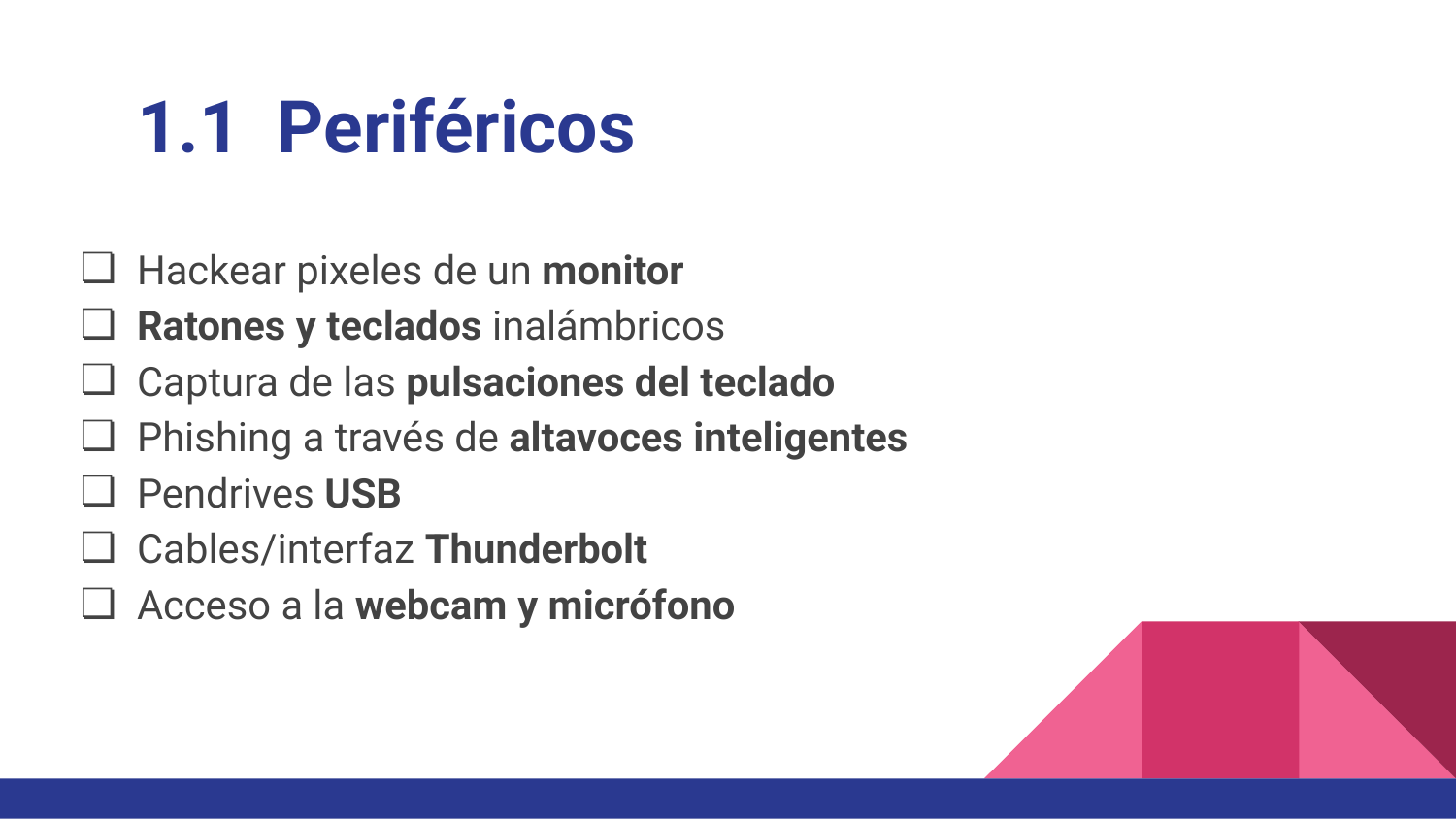

# 1.1  Periféricos
Hackear pixeles de un monitor
Ratones y teclados inalámbricos
Captura de las pulsaciones del teclado
Phishing a través de altavoces inteligentes
Pendrives USB
Cables/interfaz Thunderbolt
Acceso a la webcam y micrófono